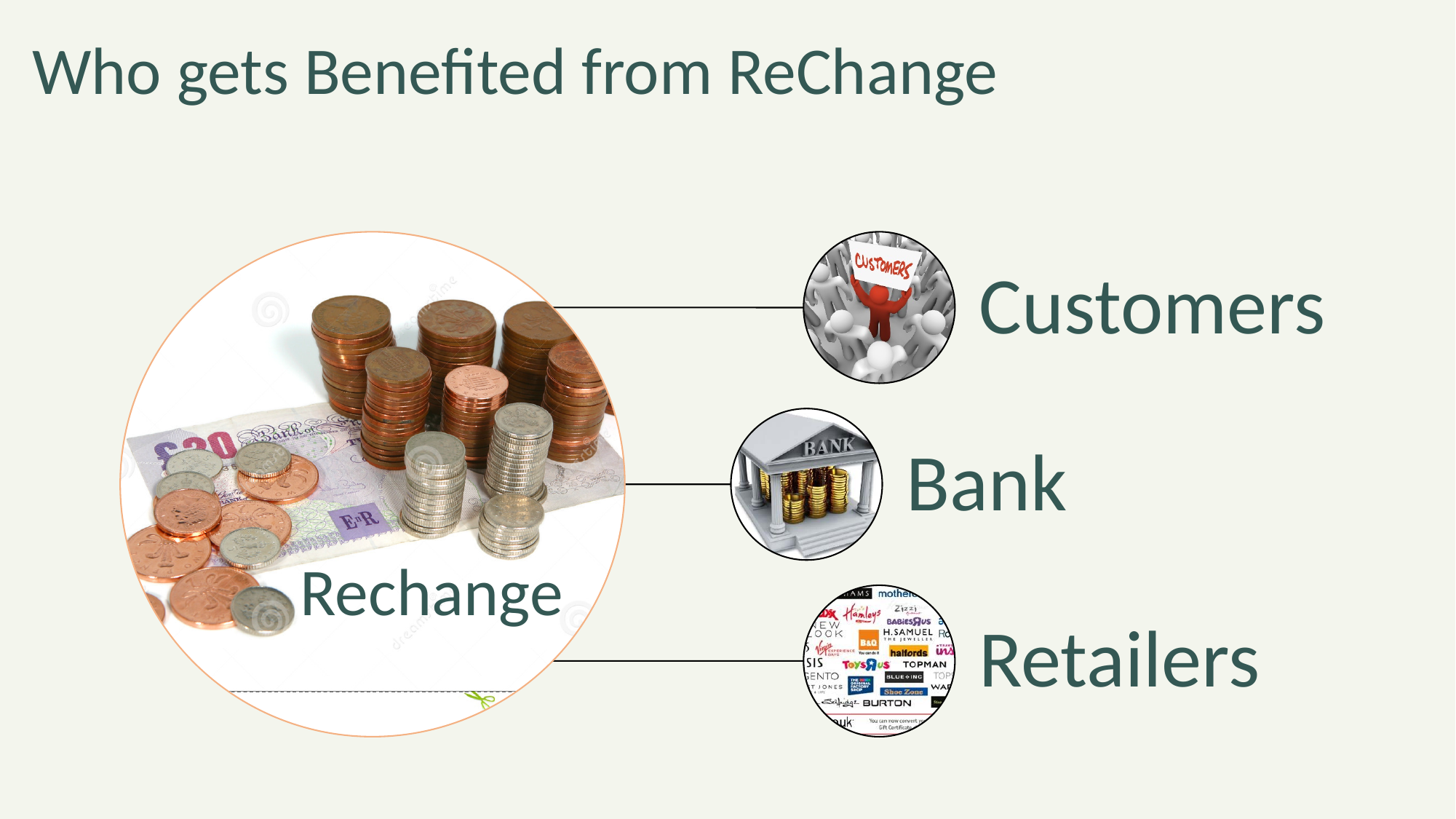

# Who gets Benefited from ReChange
Rechange
Customers
Bank
Retailers